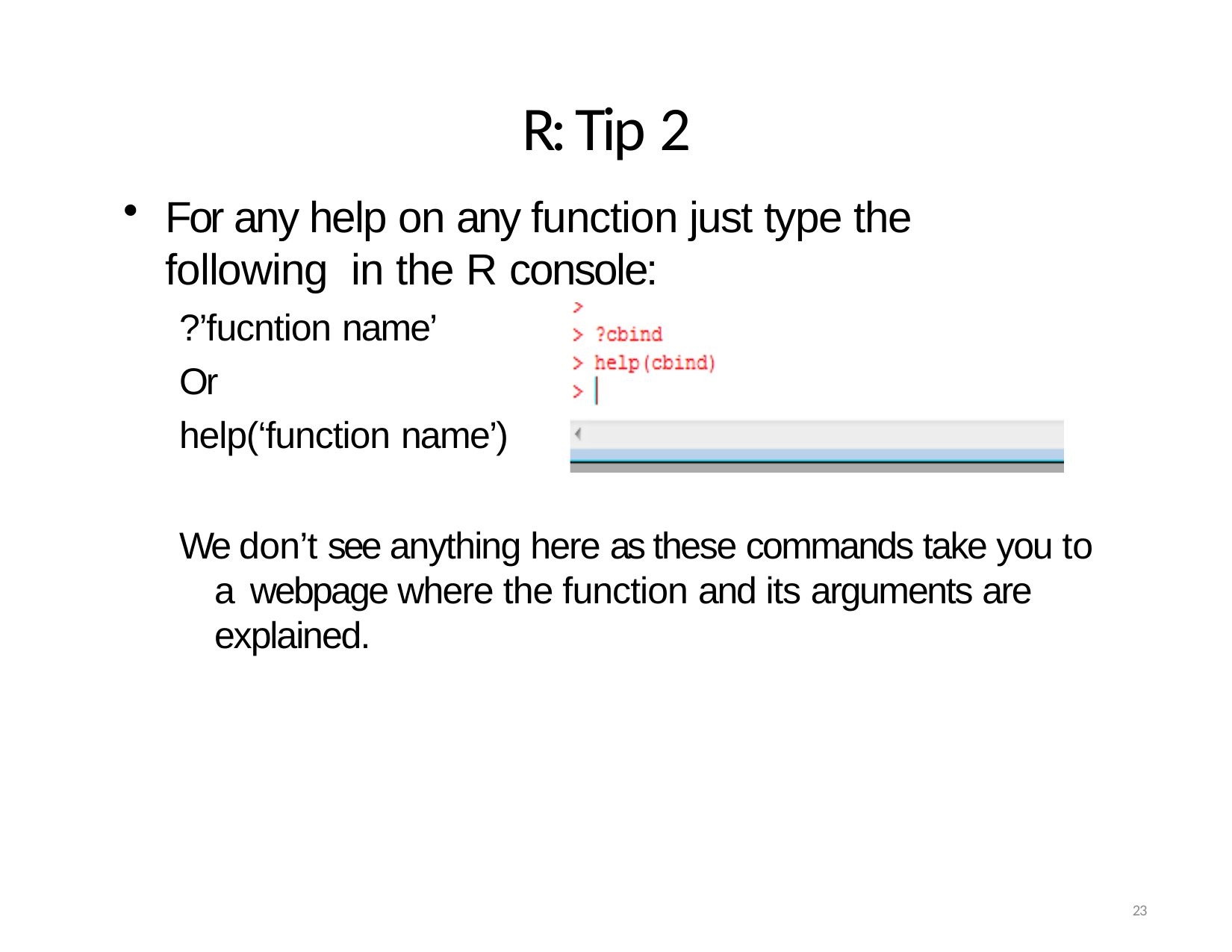

# R: Tip 2
For any help on any function just type the following  in the R console:
?’fucntion name’
Or
help(‘function name’)

We don’t see anything here as these commands take you to a  webpage where the function and its arguments are  explained.

23